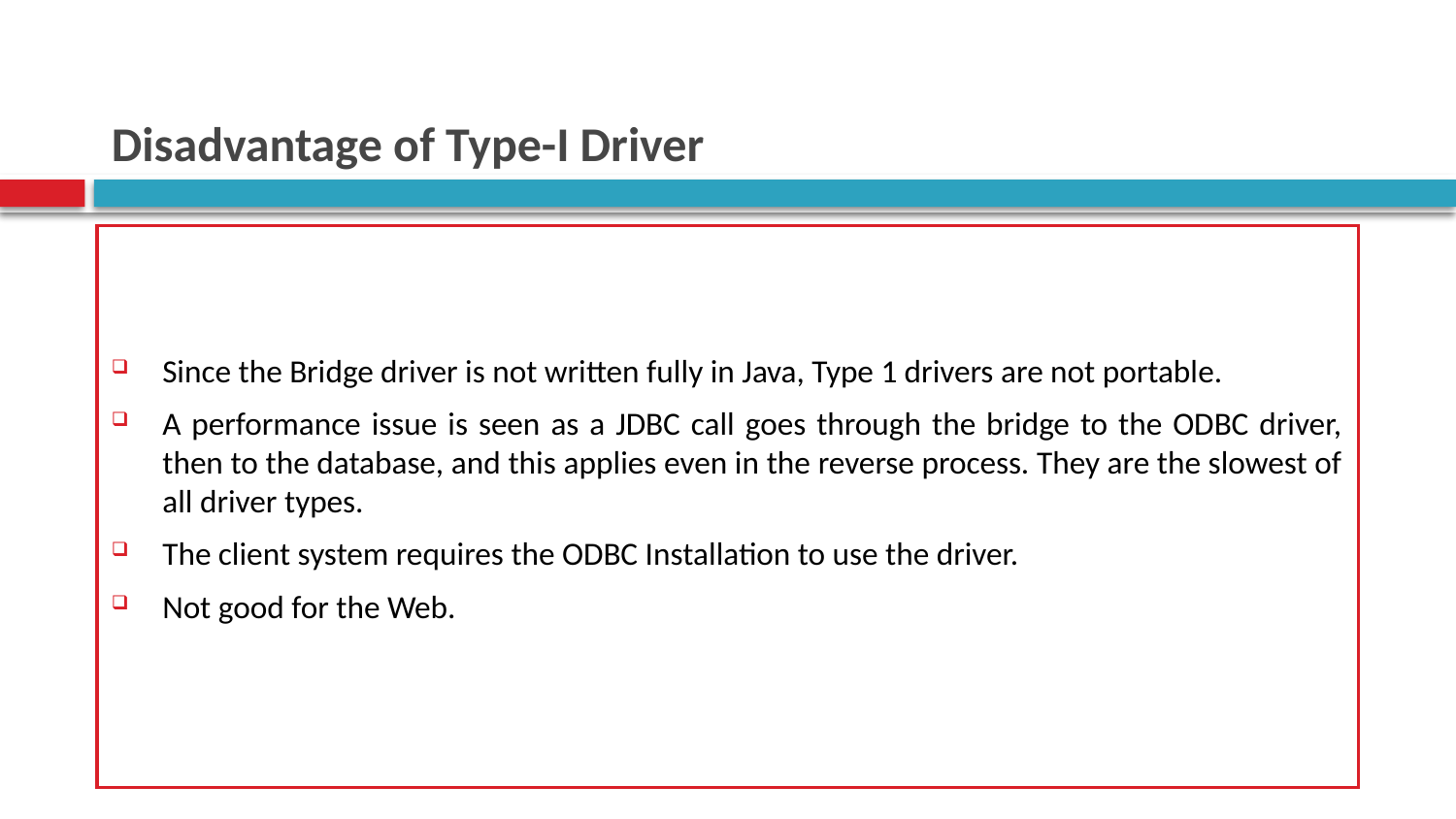

# Disadvantage of Type-I Driver
Since the Bridge driver is not written fully in Java, Type 1 drivers are not portable.
A performance issue is seen as a JDBC call goes through the bridge to the ODBC driver, then to the database, and this applies even in the reverse process. They are the slowest of all driver types.
The client system requires the ODBC Installation to use the driver.
Not good for the Web.